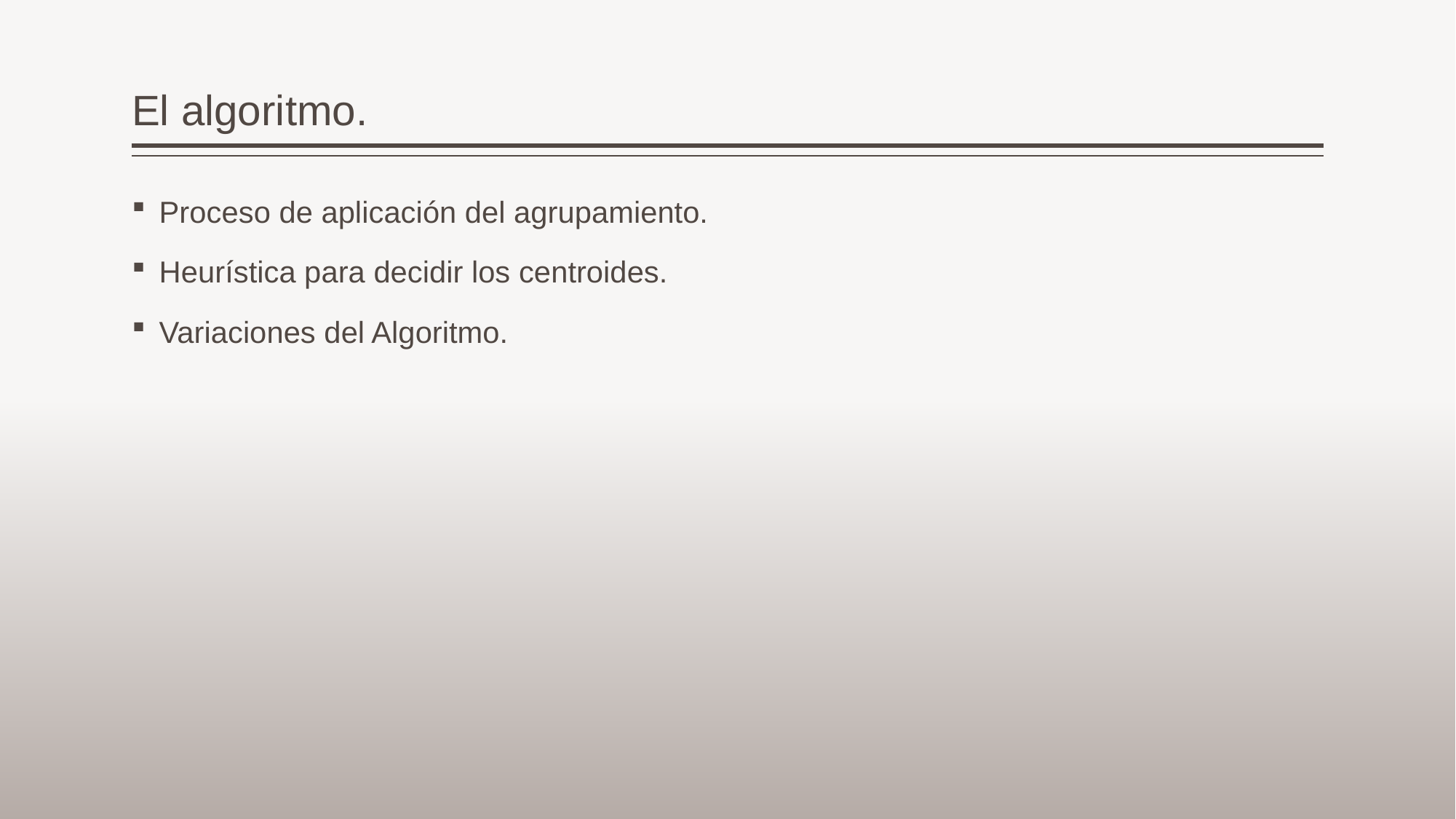

# El algoritmo.
Proceso de aplicación del agrupamiento.
Heurística para decidir los centroides.
Variaciones del Algoritmo.